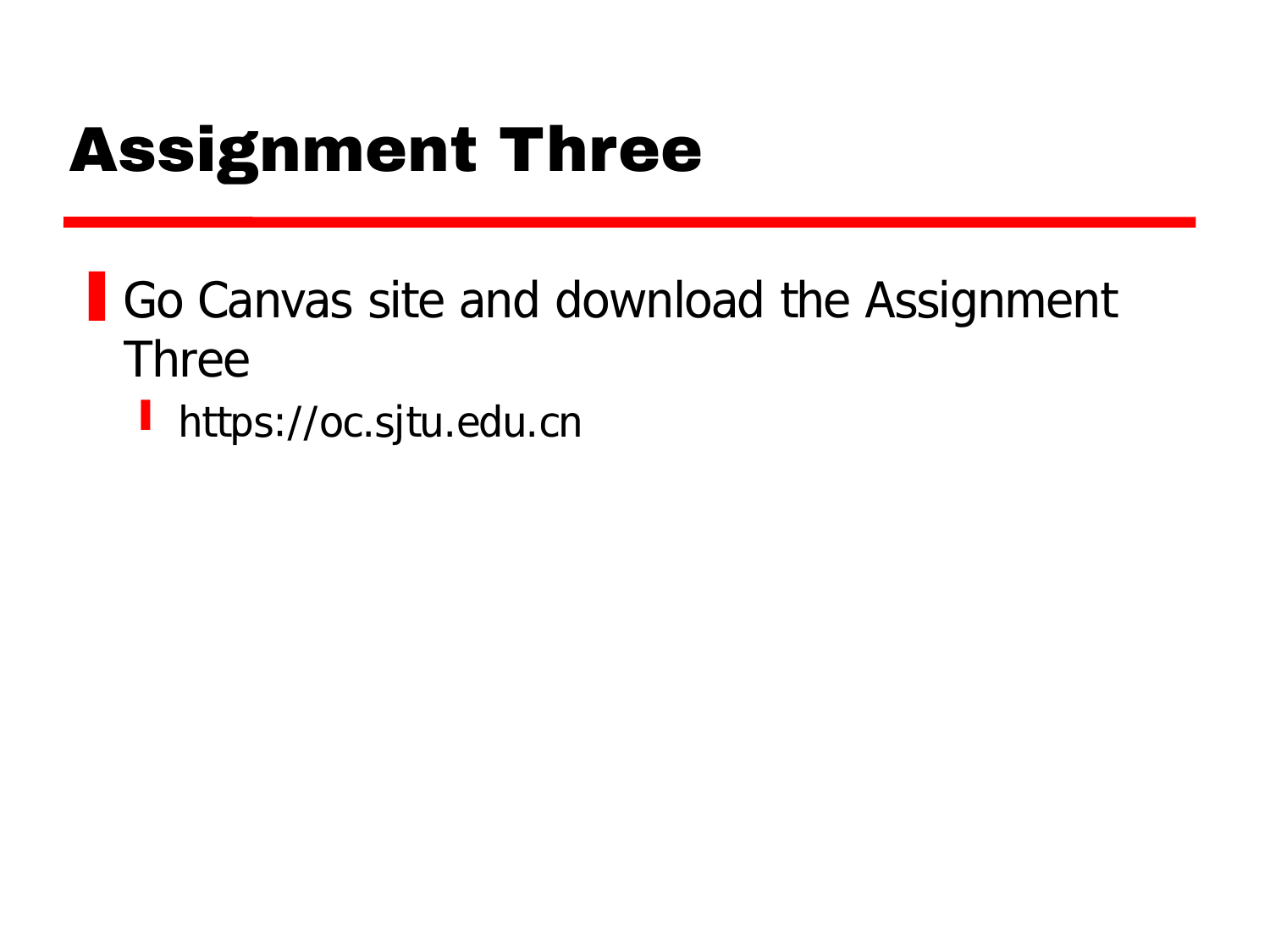

# Assignment Three
Go Canvas site and download the Assignment Three
https://oc.sjtu.edu.cn